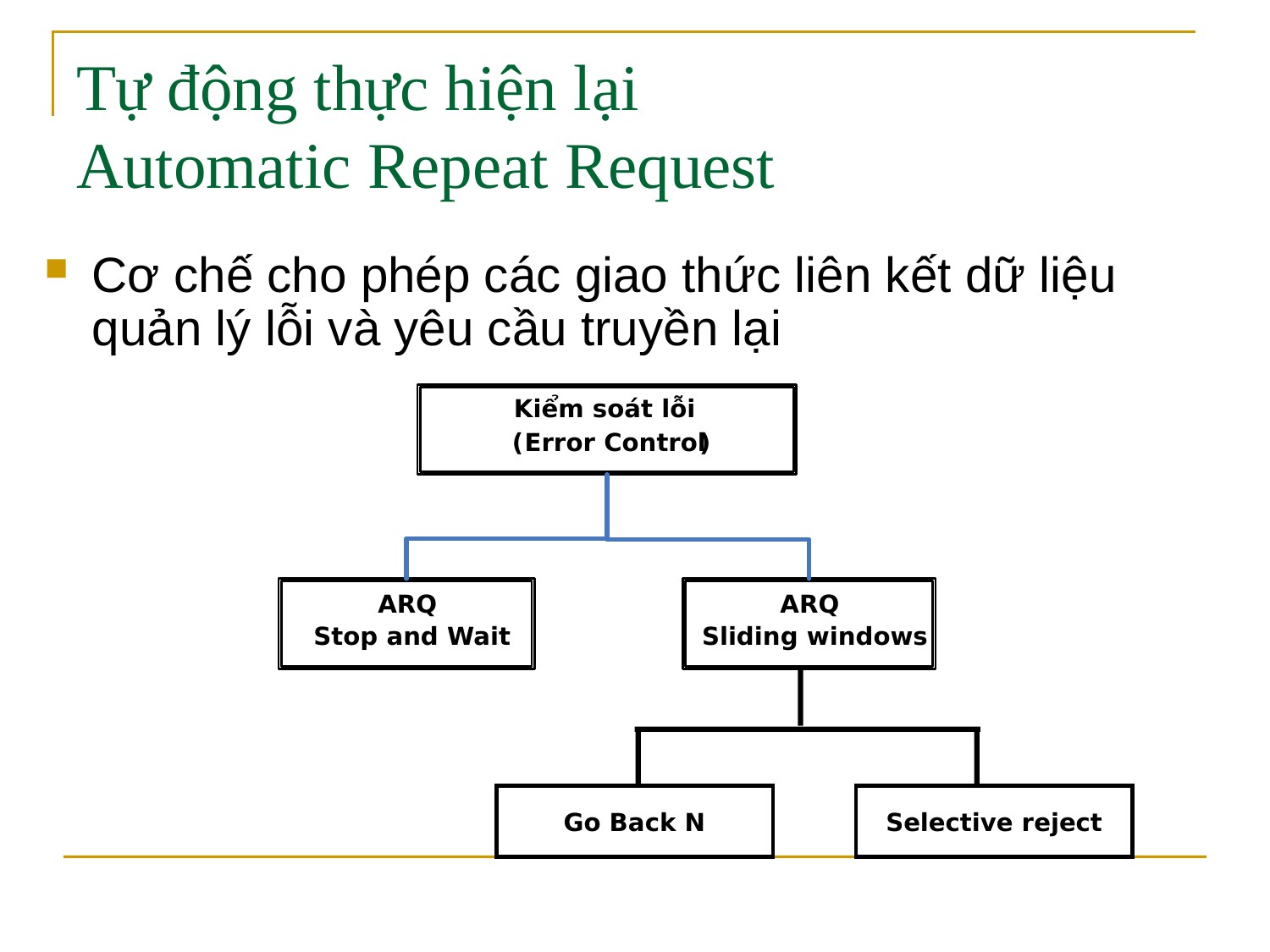

# Tự động thực hiện lại Automatic Repeat Request
Cơ chế cho phép các giao thức liên kết dữ liệu quản lý lỗi và yêu cầu truyền lại

Kiểm soát lỗi
 (
Error Control
)

ARQ
ARQ
 Stop and Wait
Sliding windows

Go Back N
Selective reject